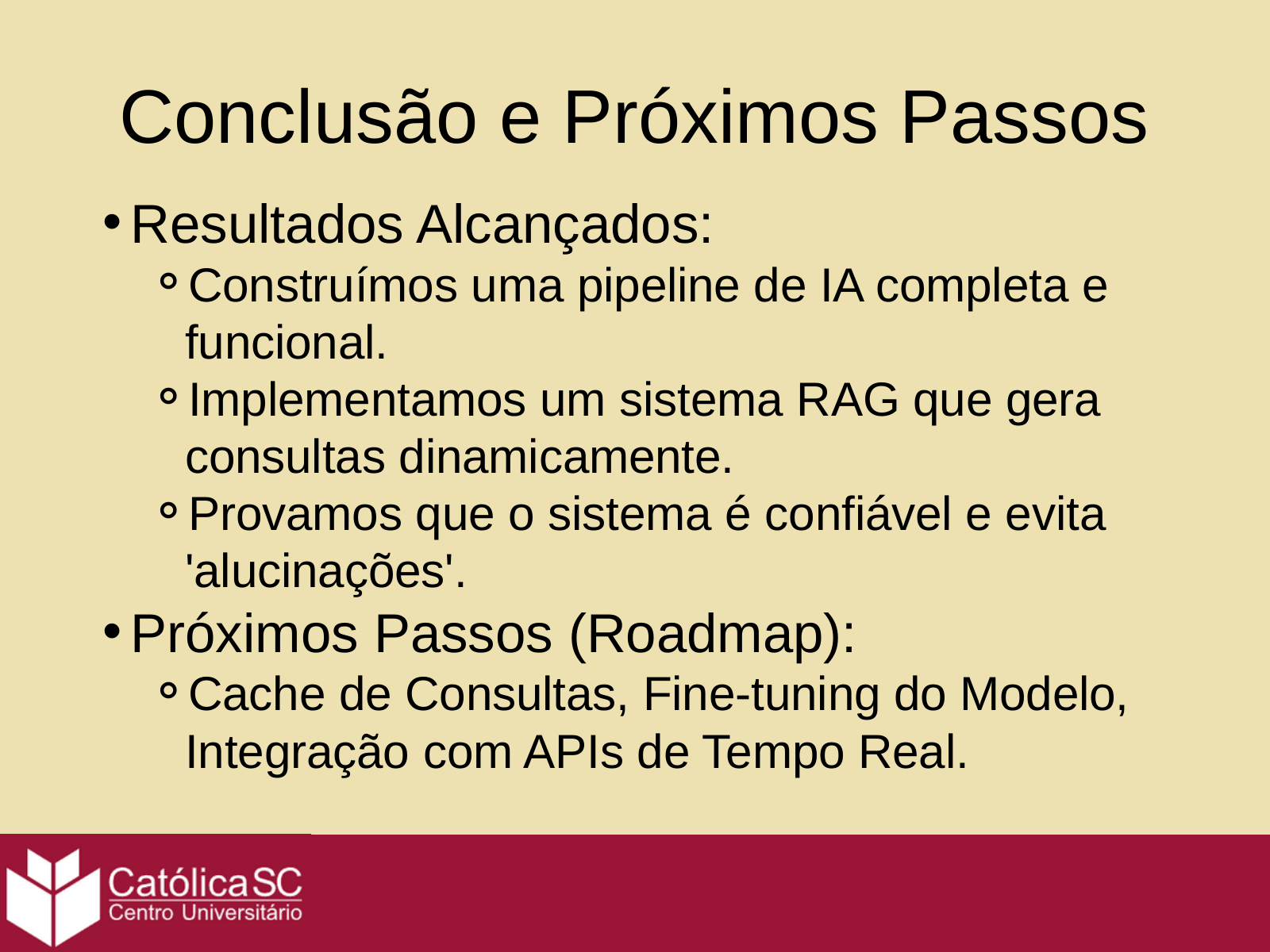

Conclusão e Próximos Passos
Resultados Alcançados:
Construímos uma pipeline de IA completa e funcional.
Implementamos um sistema RAG que gera consultas dinamicamente.
Provamos que o sistema é confiável e evita 'alucinações'.
Próximos Passos (Roadmap):
Cache de Consultas, Fine-tuning do Modelo, Integração com APIs de Tempo Real.